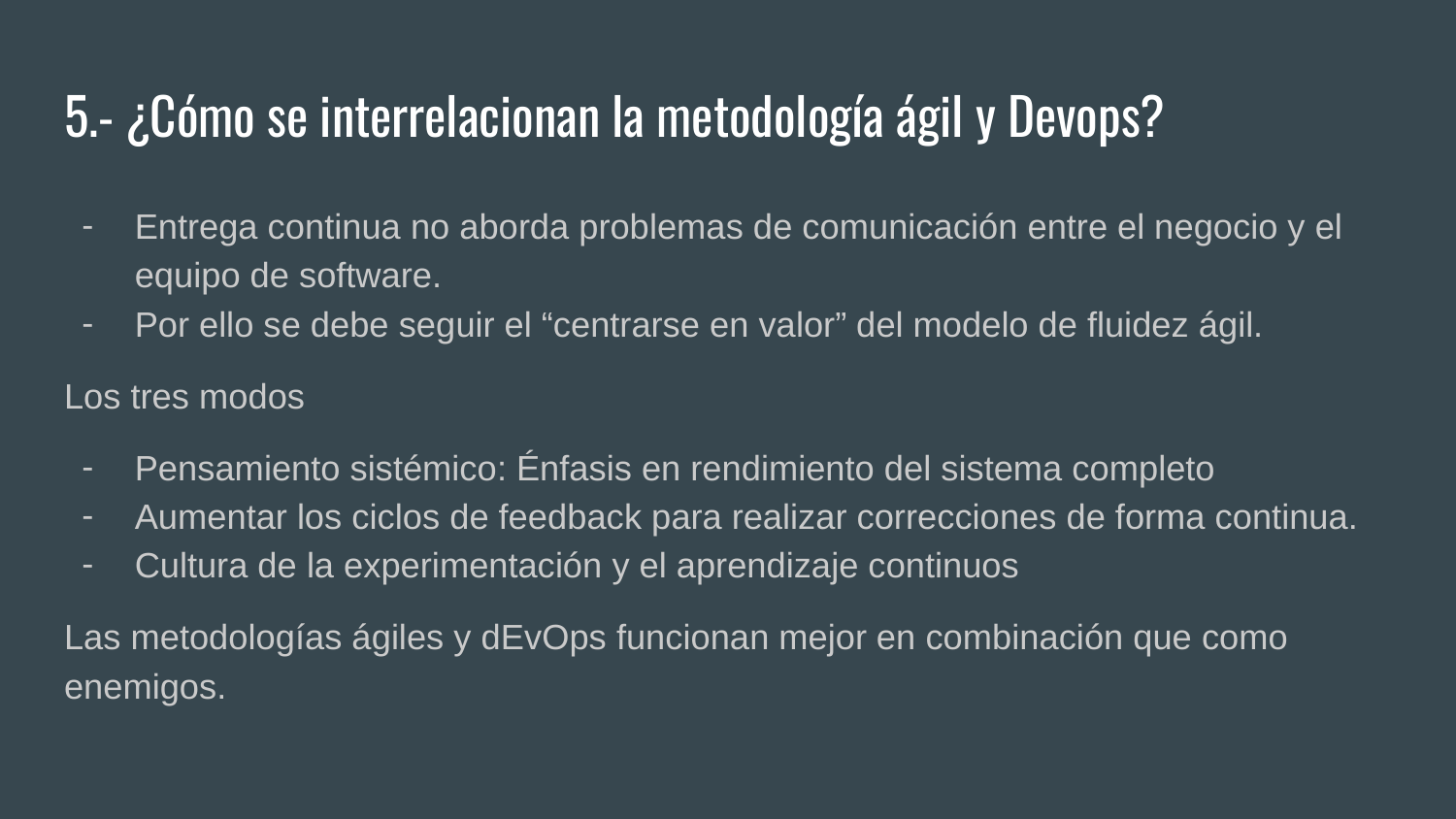

# 5.- ¿Cómo se interrelacionan la metodología ágil y Devops?
Entrega continua no aborda problemas de comunicación entre el negocio y el equipo de software.
Por ello se debe seguir el “centrarse en valor” del modelo de fluidez ágil.
Los tres modos
Pensamiento sistémico: Énfasis en rendimiento del sistema completo
Aumentar los ciclos de feedback para realizar correcciones de forma continua.
Cultura de la experimentación y el aprendizaje continuos
Las metodologías ágiles y dEvOps funcionan mejor en combinación que como enemigos.